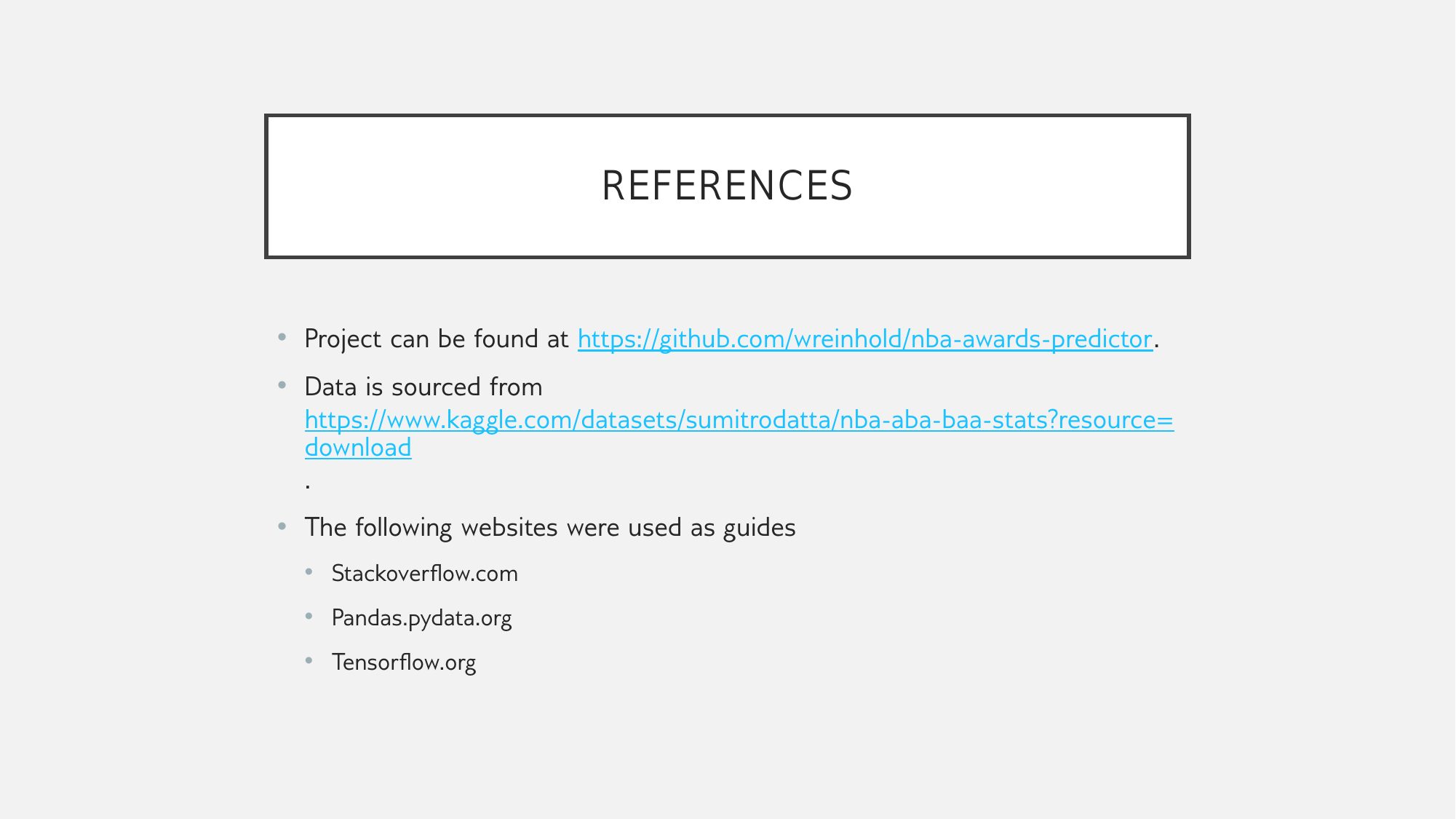

# References
Project can be found at https://github.com/wreinhold/nba-awards-predictor.
Data is sourced from https://www.kaggle.com/datasets/sumitrodatta/nba-aba-baa-stats?resource=download.
The following websites were used as guides
Stackoverflow.com
Pandas.pydata.org
Tensorflow.org